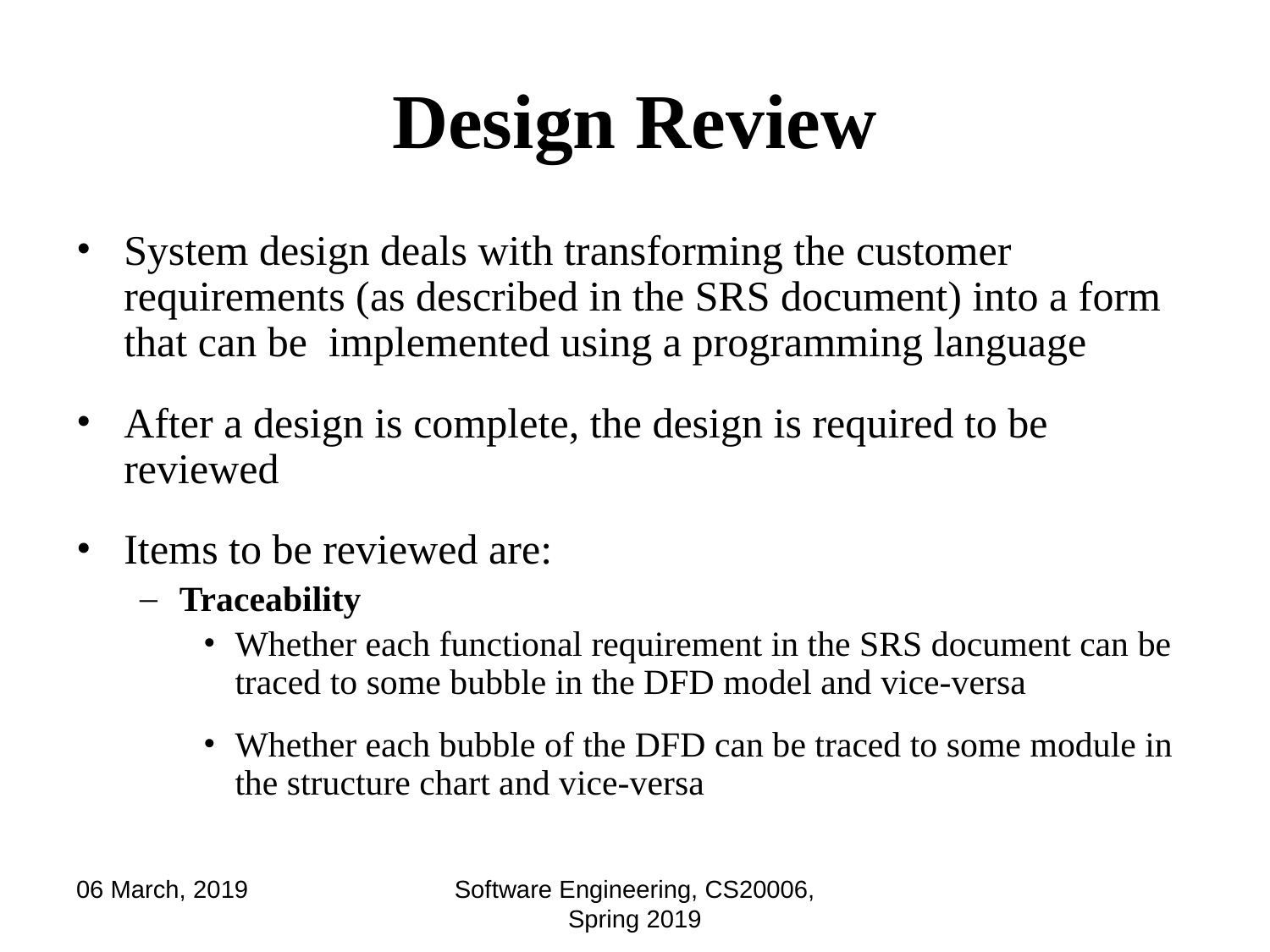

# Design Review
System design deals with transforming the customer requirements (as described in the SRS document) into a form that can be  implemented using a programming language

After a design is complete, the design is required to be reviewed

Items to be reviewed are:
Traceability
Whether each functional requirement in the SRS document can be traced to some bubble in the DFD model and vice-versa

Whether each bubble of the DFD can be traced to some module in the structure chart and vice-versa
06 March, 2019
Software Engineering, CS20006, Spring 2019